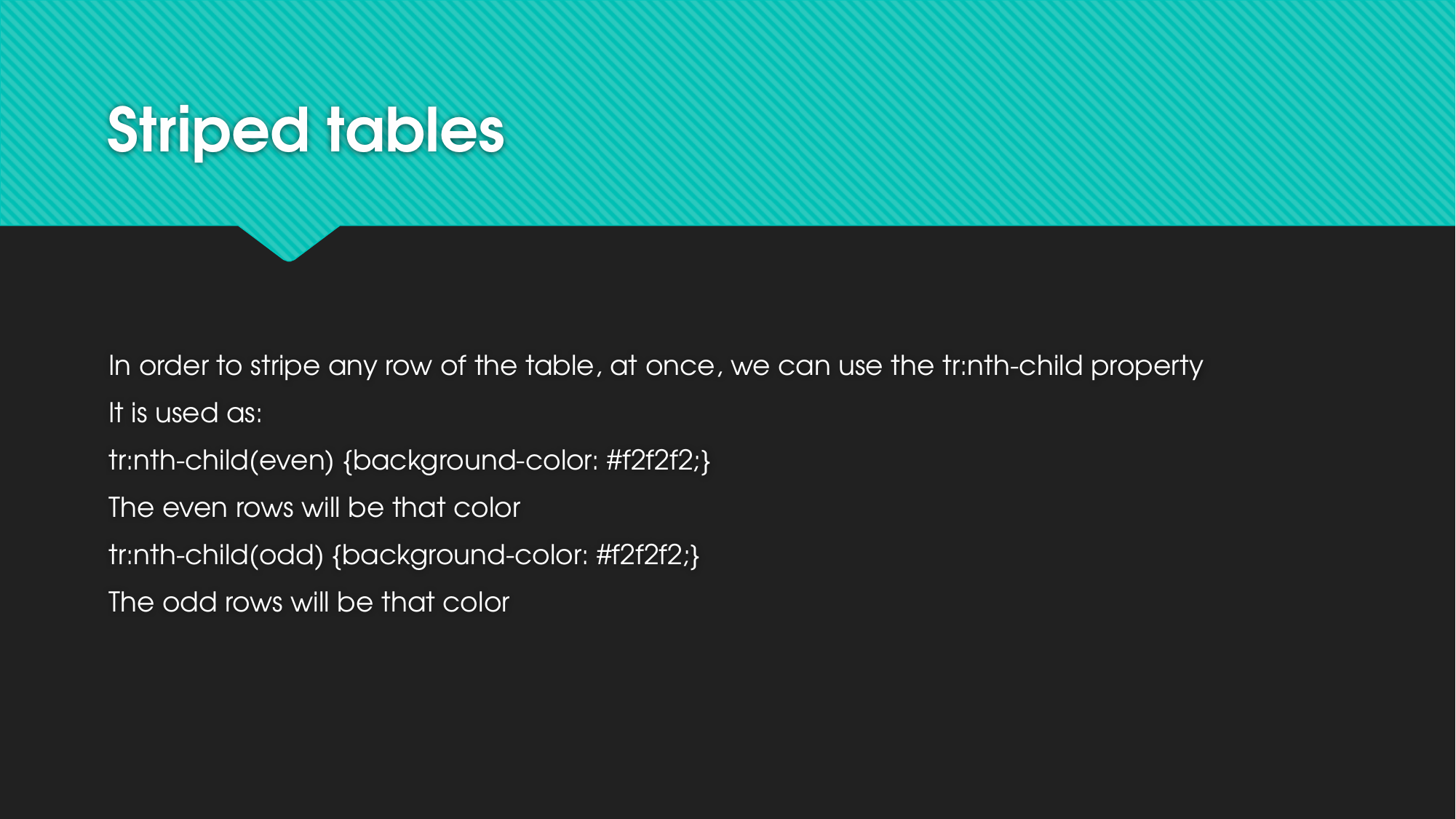

# Striped tables
In order to stripe any row of the table, at once, we can use the tr:nth-child property
It is used as:
tr:nth-child(even) {background-color: #f2f2f2;}
The even rows will be that color
tr:nth-child(odd) {background-color: #f2f2f2;}
The odd rows will be that color